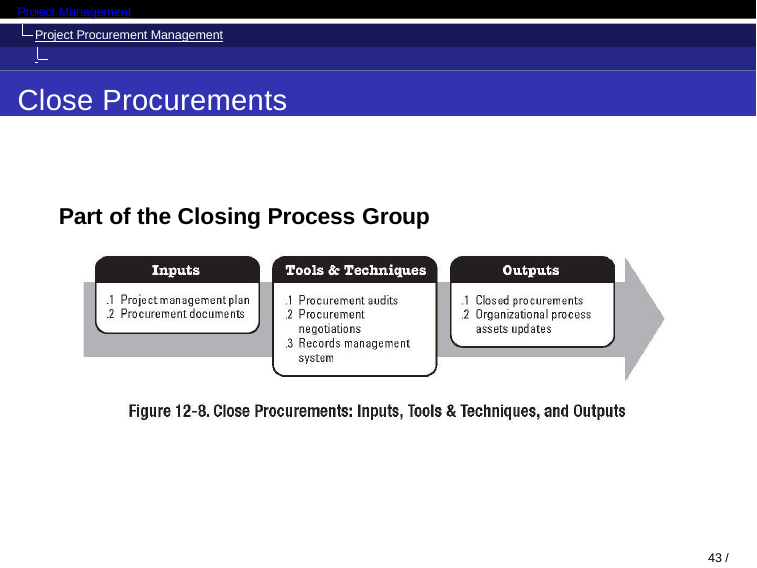

Project Management
Project Procurement Management  Close Procurements

Close Procurements
Part of the Closing Process Group

43 / 47